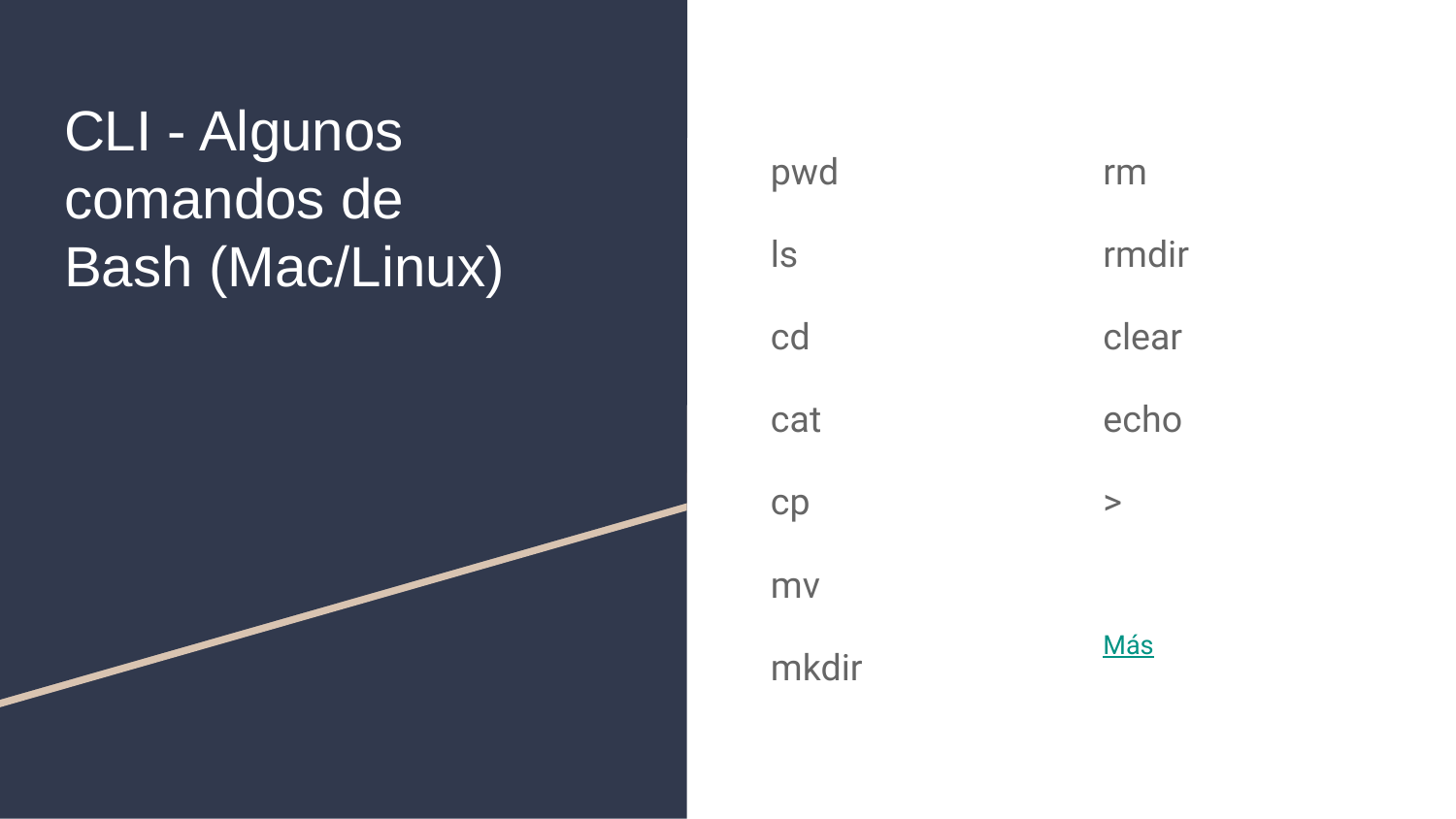

# CLI - Algunos comandos de
Bash (Mac/Linux)
pwd
ls
cd
cat
cp
mv
mkdir

rm
rmdir
clear
echo
>

Más